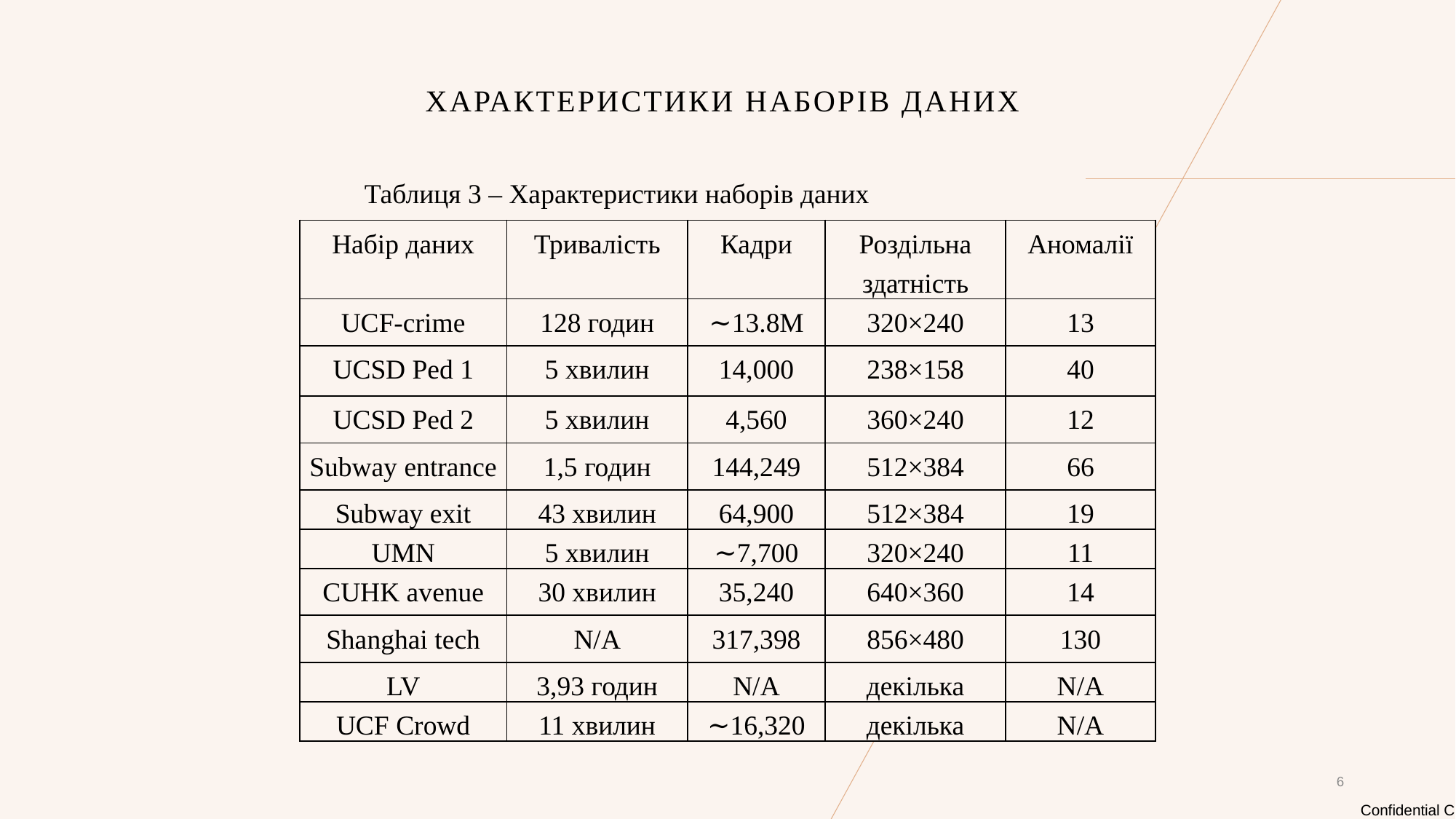

# ХАРАКТЕРИСТИКИ НАБОРІВ ДАНИХ
Таблиця 3 – Характеристики наборів даних
| Набір даних | Тривалість | Кадри | Роздільна здатність | Аномалії |
| --- | --- | --- | --- | --- |
| UCF-crime | 128 годин | ∼13.8M | 320×240 | 13 |
| UCSD Ped 1 | 5 хвилин | 14,000 | 238×158 | 40 |
| UCSD Ped 2 | 5 хвилин | 4,560 | 360×240 | 12 |
| Subway entrance | 1,5 годин | 144,249 | 512×384 | 66 |
| Subway exit | 43 хвилин | 64,900 | 512×384 | 19 |
| UMN | 5 хвилин | ∼7,700 | 320×240 | 11 |
| CUHK avenue | 30 хвилин | 35,240 | 640×360 | 14 |
| Shanghai tech | N/A | 317,398 | 856×480 | 130 |
| LV | 3,93 годин | N/A | декілька | N/A |
| UCF Crowd | 11 хвилин | ∼16,320 | декілька | N/A |
6